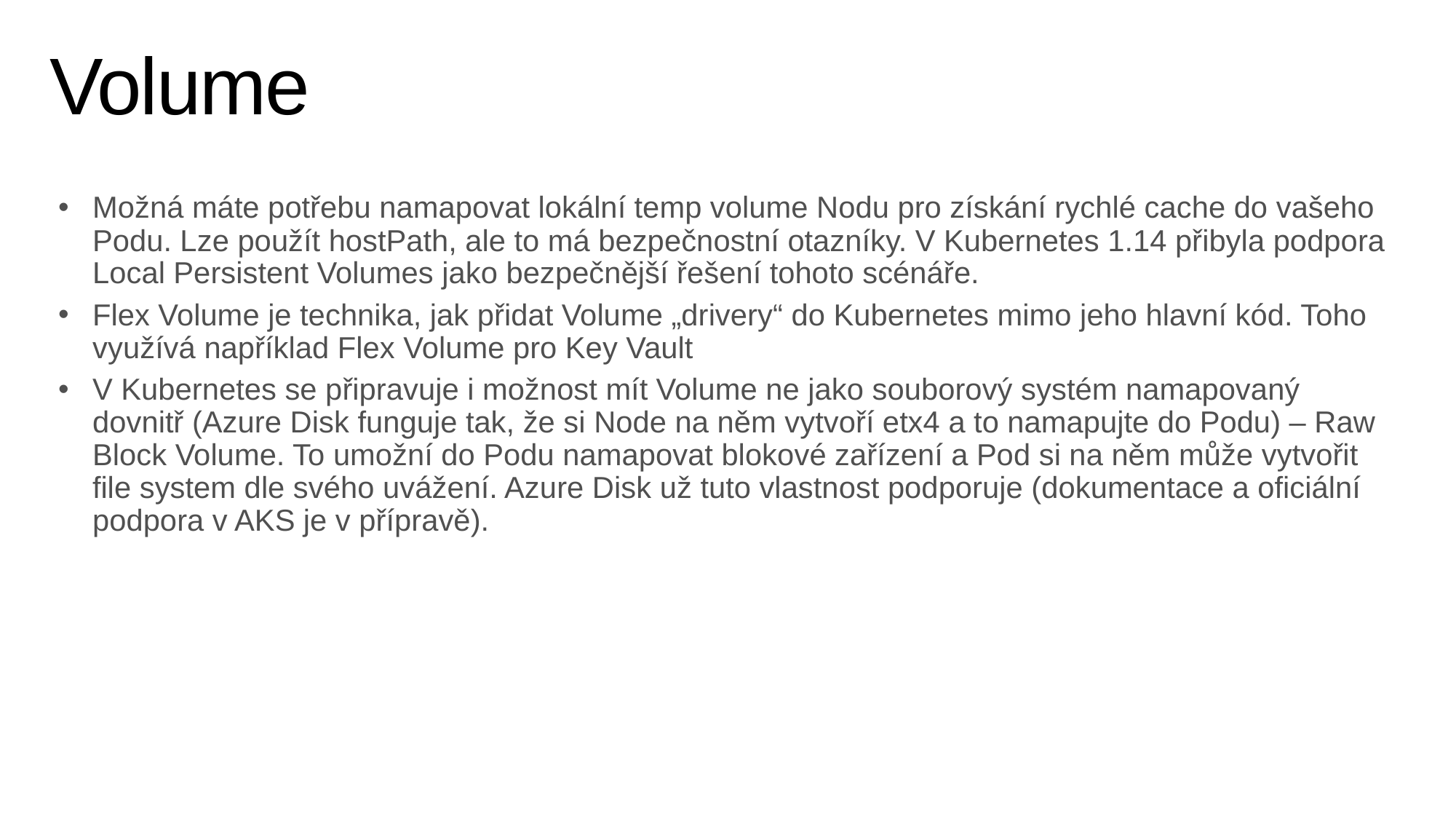

# Volume
Možná máte potřebu namapovat lokální temp volume Nodu pro získání rychlé cache do vašeho Podu. Lze použít hostPath, ale to má bezpečnostní otazníky. V Kubernetes 1.14 přibyla podpora Local Persistent Volumes jako bezpečnější řešení tohoto scénáře.
Flex Volume je technika, jak přidat Volume „drivery“ do Kubernetes mimo jeho hlavní kód. Toho využívá například Flex Volume pro Key Vault
V Kubernetes se připravuje i možnost mít Volume ne jako souborový systém namapovaný dovnitř (Azure Disk funguje tak, že si Node na něm vytvoří etx4 a to namapujte do Podu) – Raw Block Volume. To umožní do Podu namapovat blokové zařízení a Pod si na něm může vytvořit file system dle svého uvážení. Azure Disk už tuto vlastnost podporuje (dokumentace a oficiální podpora v AKS je v přípravě).